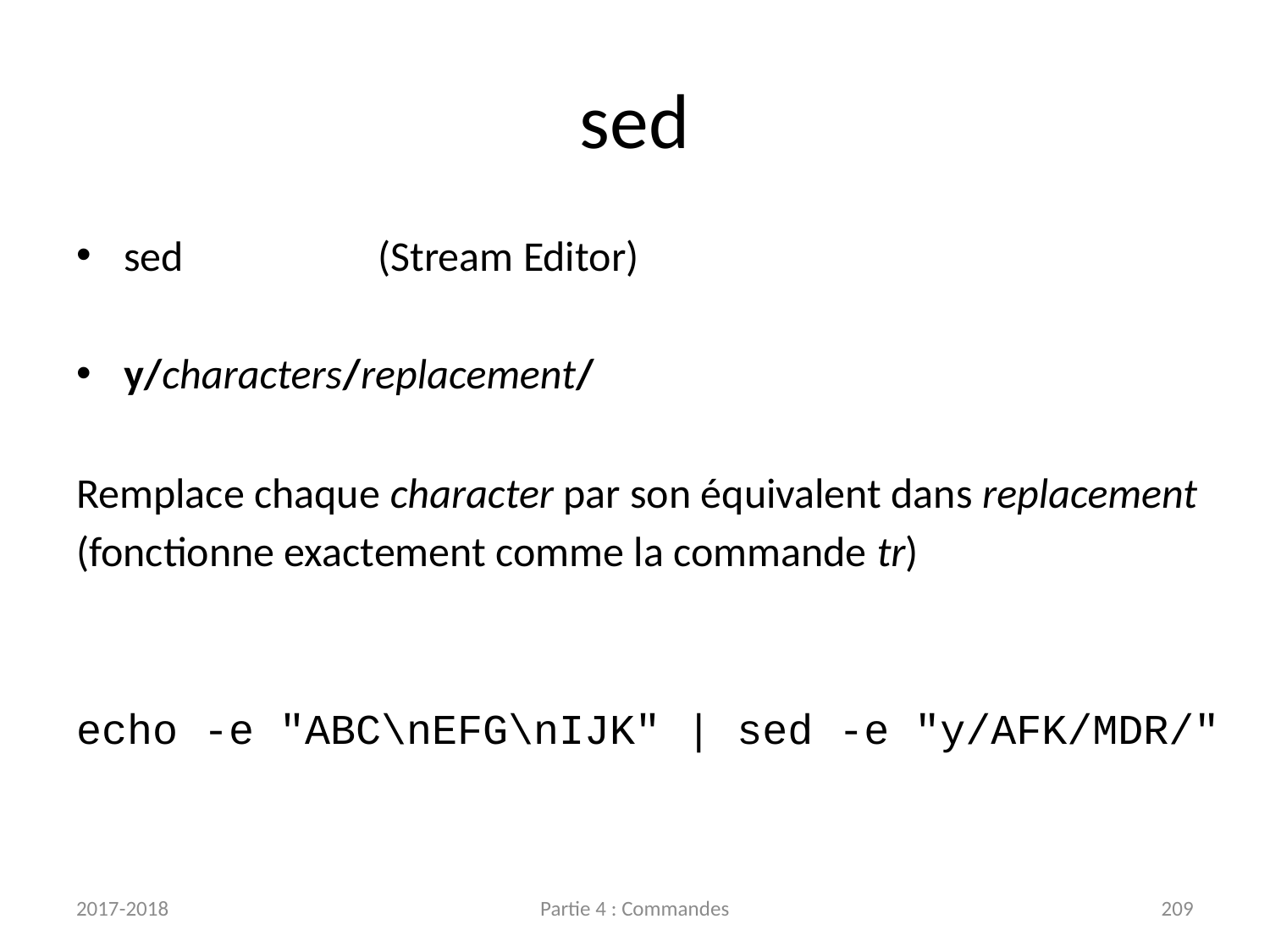

# sed
sed		(Stream Editor)

y/characters/replacement/

Remplace chaque character par son équivalent dans replacement
(fonctionne exactement comme la commande tr)

echo -e "ABC\nEFG\nIJK" | sed -e "y/AFK/MDR/"

2017-2018
Partie 4 : Commandes
209